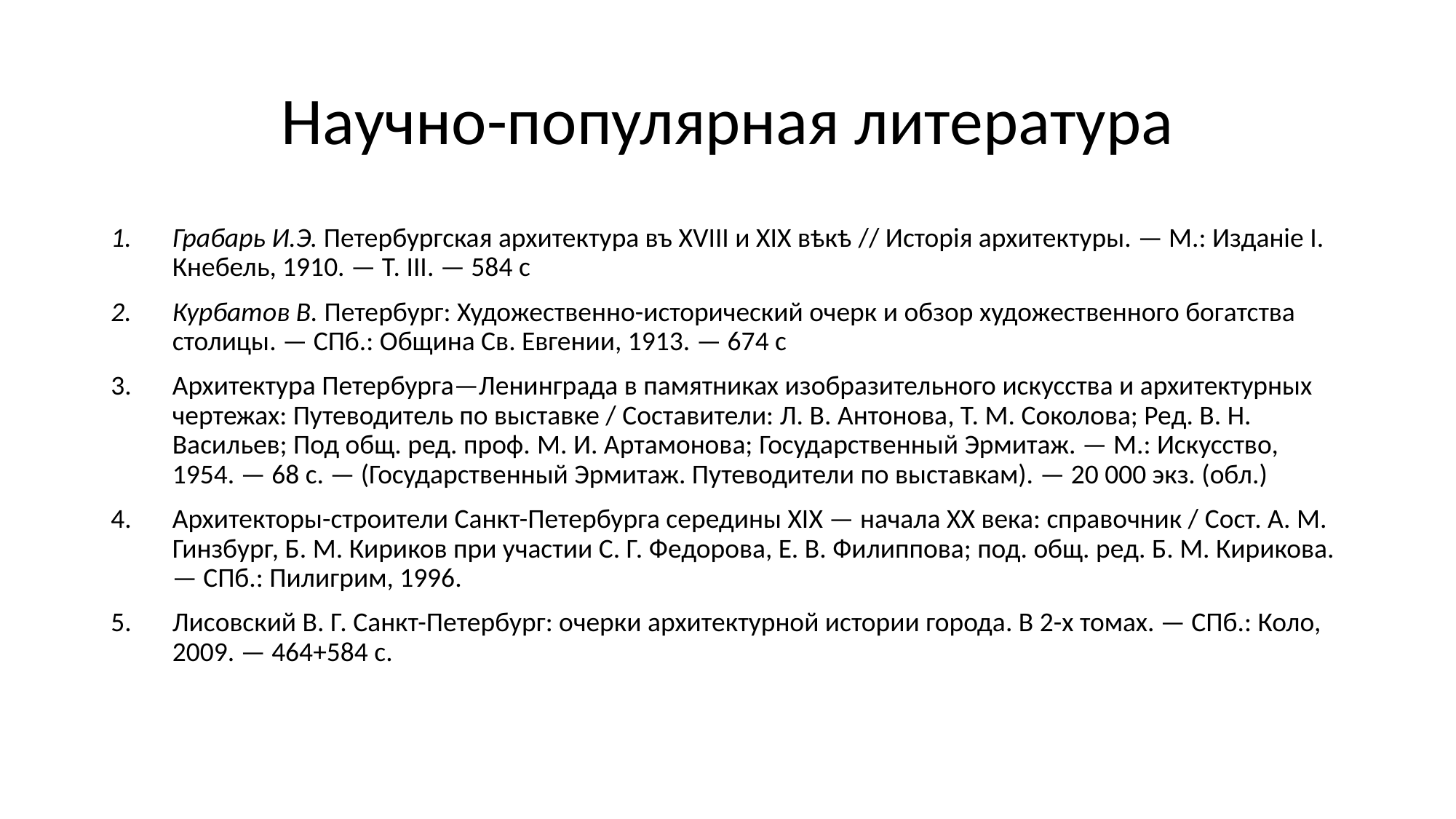

# Научно-популярная литература
Грабарь И.Э. Петербургская архитектура въ XVIII и XIX вѣкѣ // Исторія архитектуры. — М.: Изданіе I. Кнебель, 1910. — Т. III. — 584 с
Курбатов В. Петербург: Художественно-исторический очерк и обзор художественного богатства столицы. — СПб.: Община Св. Евгении, 1913. — 674 с
Архитектура Петербурга—Ленинграда в памятниках изобразительного искусства и архитектурных чертежах: Путеводитель по выставке / Составители: Л. В. Антонова, Т. М. Соколова; Ред. В. Н. Васильев; Под общ. ред. проф. М. И. Артамонова; Государственный Эрмитаж. — М.: Искусство, 1954. — 68 с. — (Государственный Эрмитаж. Путеводители по выставкам). — 20 000 экз. (обл.)
Архитекторы-строители Санкт-Петербурга середины XIX — начала XX века: справочник / Сост. А. М. Гинзбург, Б. М. Кириков при участии С. Г. Федорова, Е. В. Филиппова; под. общ. ред. Б. М. Кирикова. — СПб.: Пилигрим, 1996.
Лисовский В. Г. Санкт-Петербург: очерки архитектурной истории города. В 2-х томах. — СПб.: Коло, 2009. — 464+584 с.